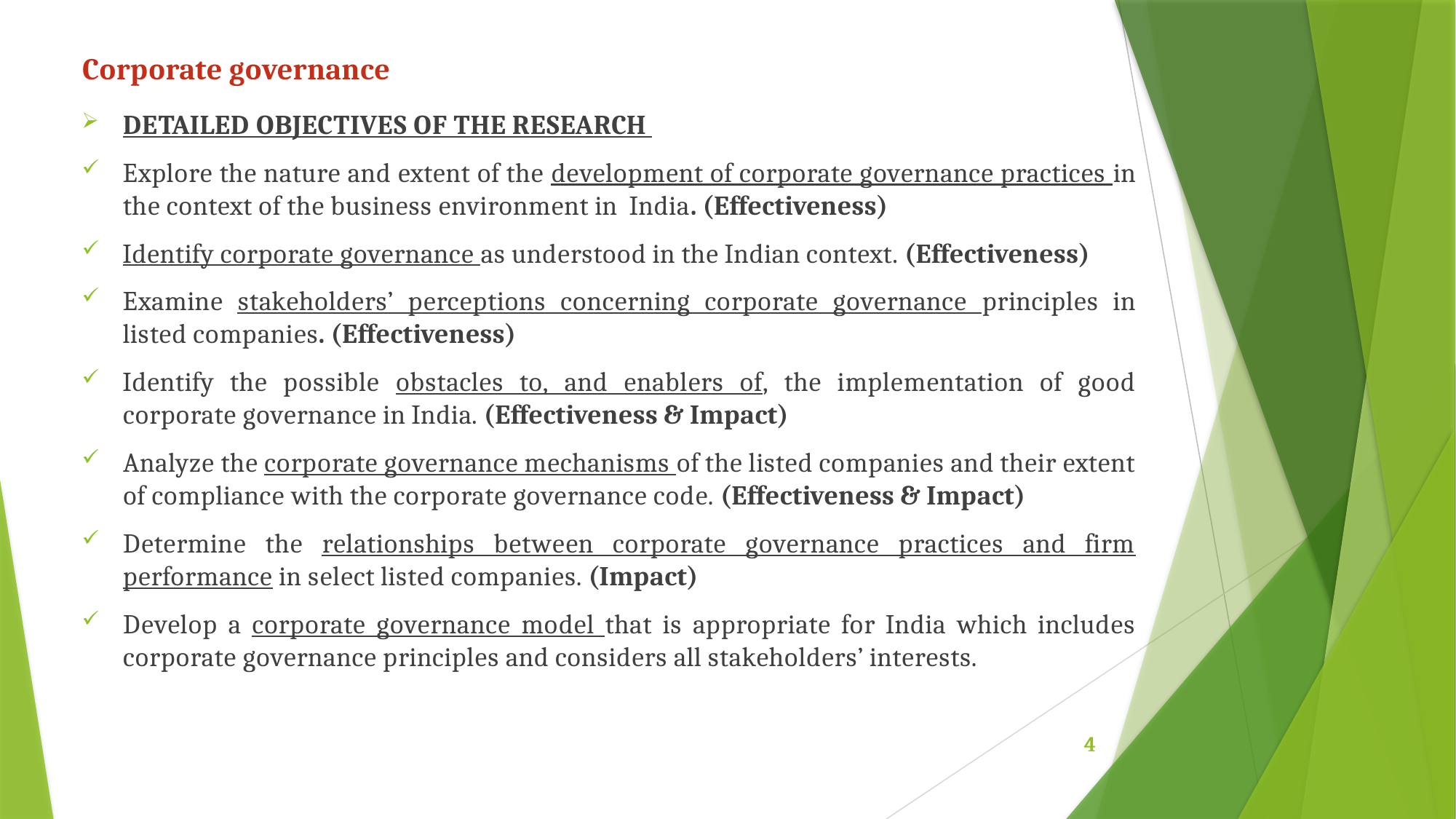

# Corporate governance
DETAILED OBJECTIVES OF THE RESEARCH
Explore the nature and extent of the development of corporate governance practices in the context of the business environment in  India. (Effectiveness)
Identify corporate governance as understood in the Indian context. (Effectiveness)
Examine stakeholders’ perceptions concerning corporate governance principles in listed companies. (Effectiveness)
Identify the possible obstacles to, and enablers of, the implementation of good corporate governance in India. (Effectiveness & Impact)
Analyze the corporate governance mechanisms of the listed companies and their extent of compliance with the corporate governance code. (Effectiveness & Impact)
Determine the relationships between corporate governance practices and firm performance in select listed companies. (Impact)
Develop a corporate governance model that is appropriate for India which includes corporate governance principles and considers all stakeholders’ interests.

4